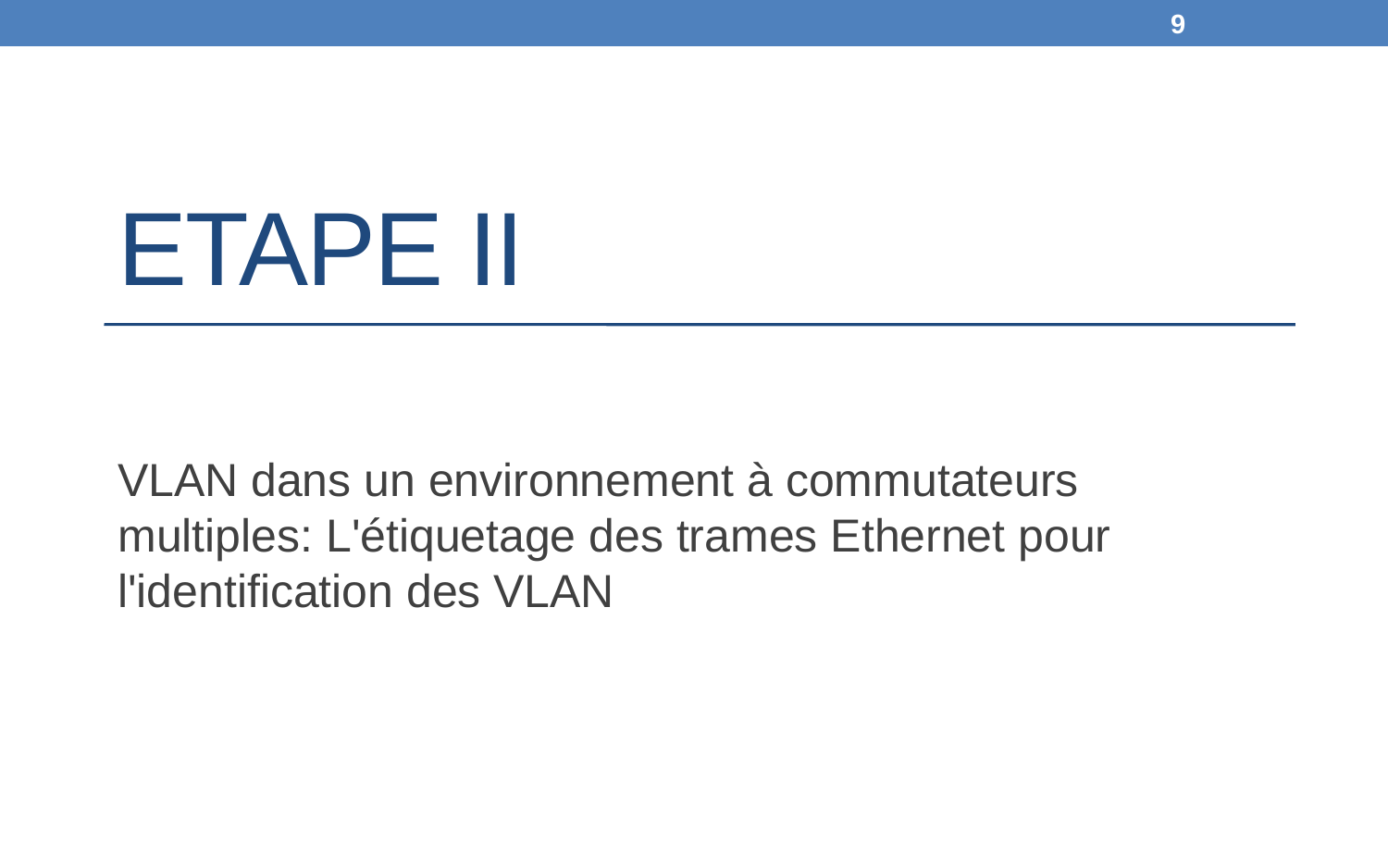

9
# EtapE II
VLAN dans un environnement à commutateurs multiples: L'étiquetage des trames Ethernet pour l'identification des VLAN